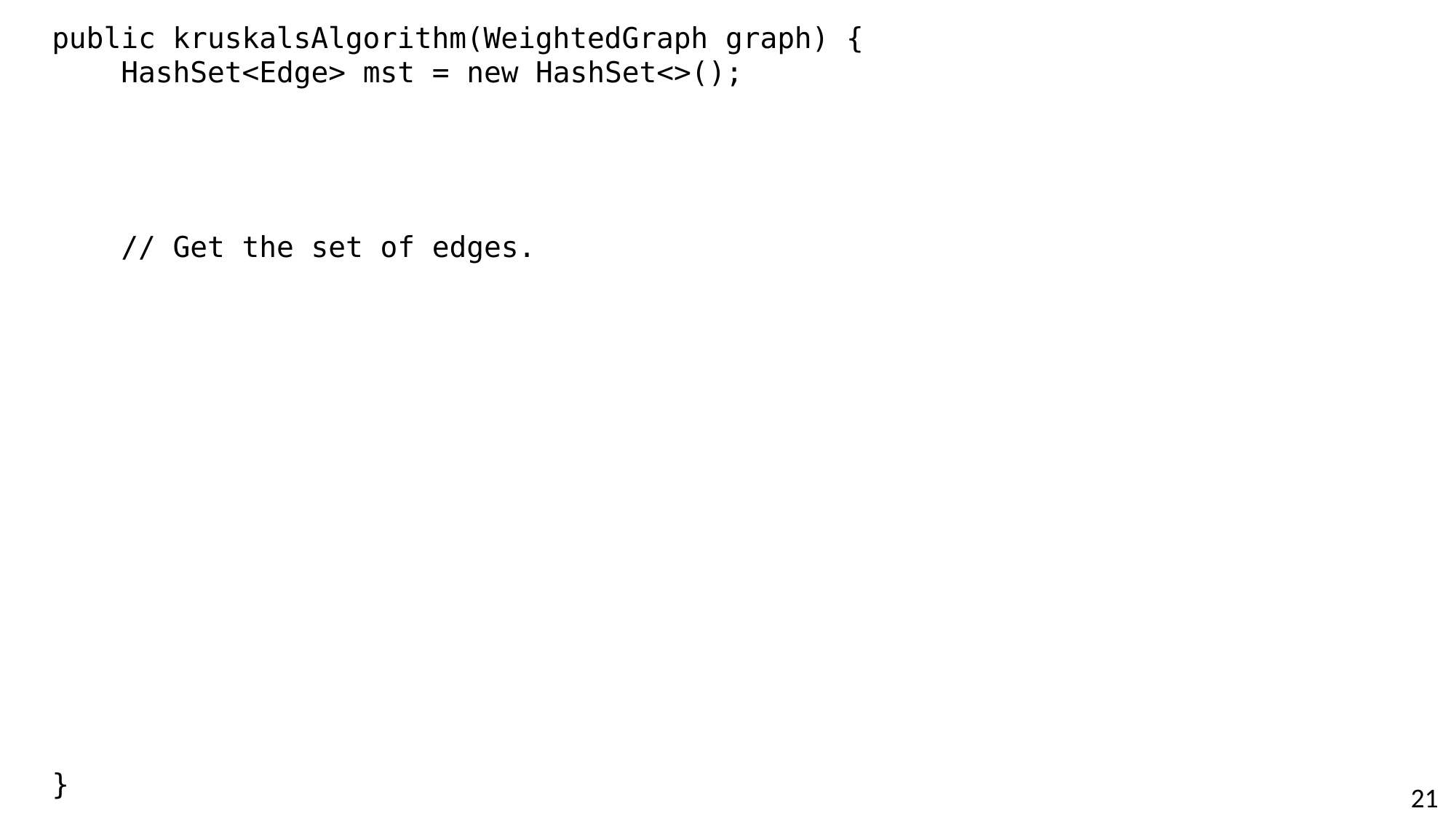

public kruskalsAlgorithm(WeightedGraph graph) {
    HashSet<Edge> mst = new HashSet<>();

    // Get the set of edges.

}
21